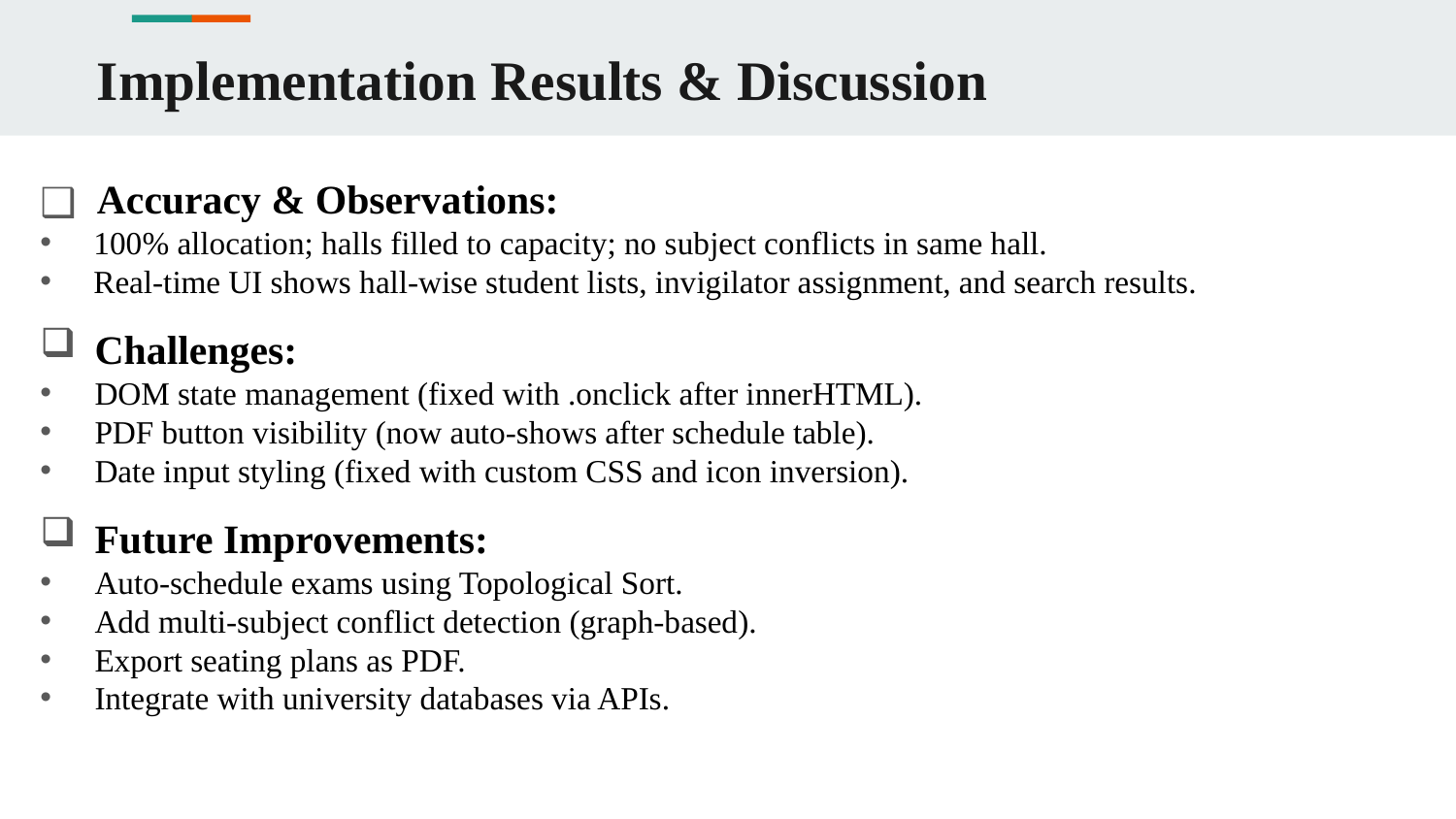

# Implementation Results & Discussion
Accuracy & Observations:
 100% allocation; halls filled to capacity; no subject conflicts in same hall.
 Real-time UI shows hall-wise student lists, invigilator assignment, and search results.

Challenges:
DOM state management (fixed with .onclick after innerHTML).
PDF button visibility (now auto-shows after schedule table).
Date input styling (fixed with custom CSS and icon inversion).

Future Improvements:
Auto-schedule exams using Topological Sort.
Add multi-subject conflict detection (graph-based).
Export seating plans as PDF.
Integrate with university databases via APIs.